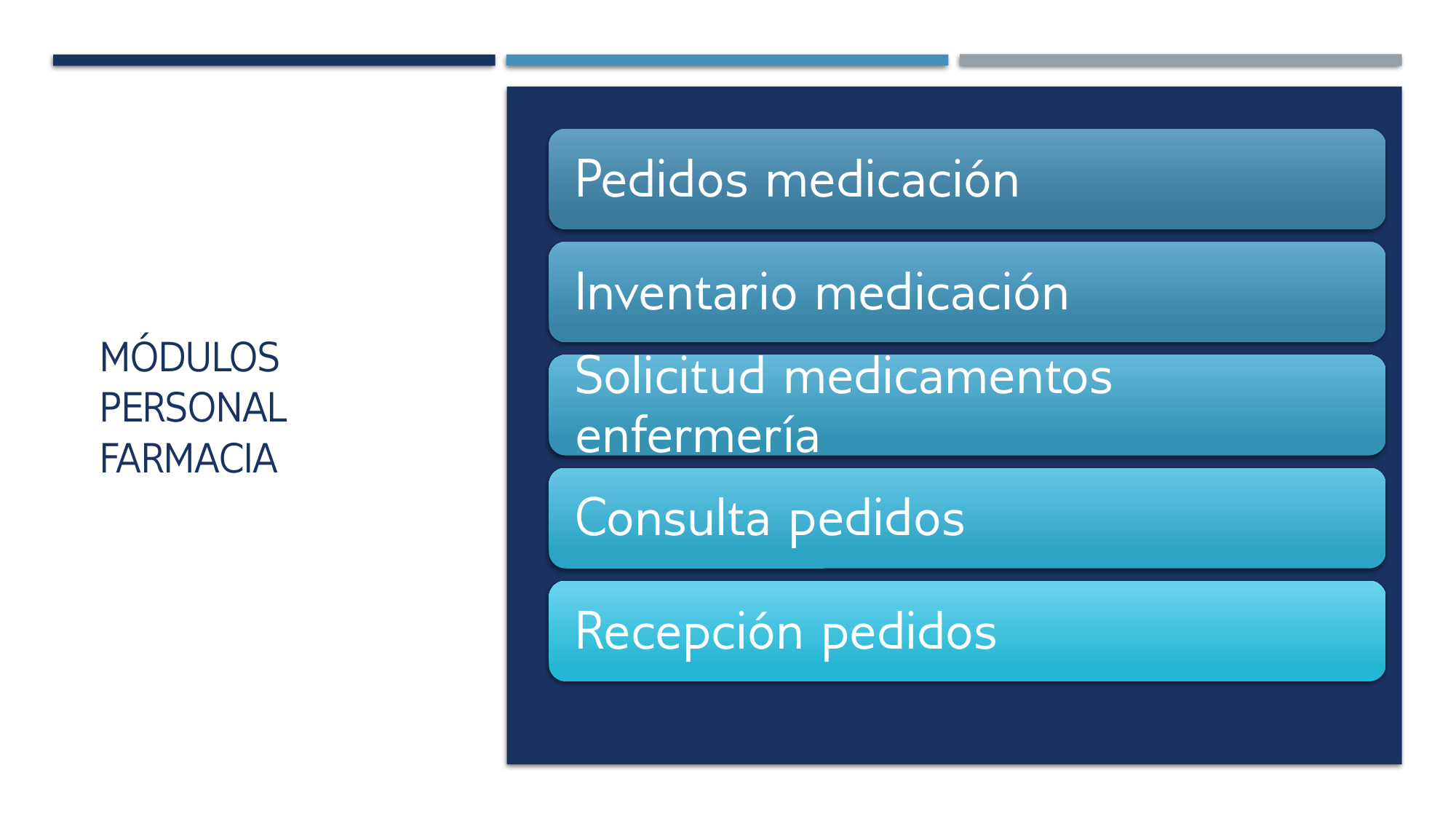

# Módulos personal FARMACIA
Pedidos medicación
Inventario medicación
Solicitud medicamentos enfermería
Consulta pedidos
Recepción pedidos